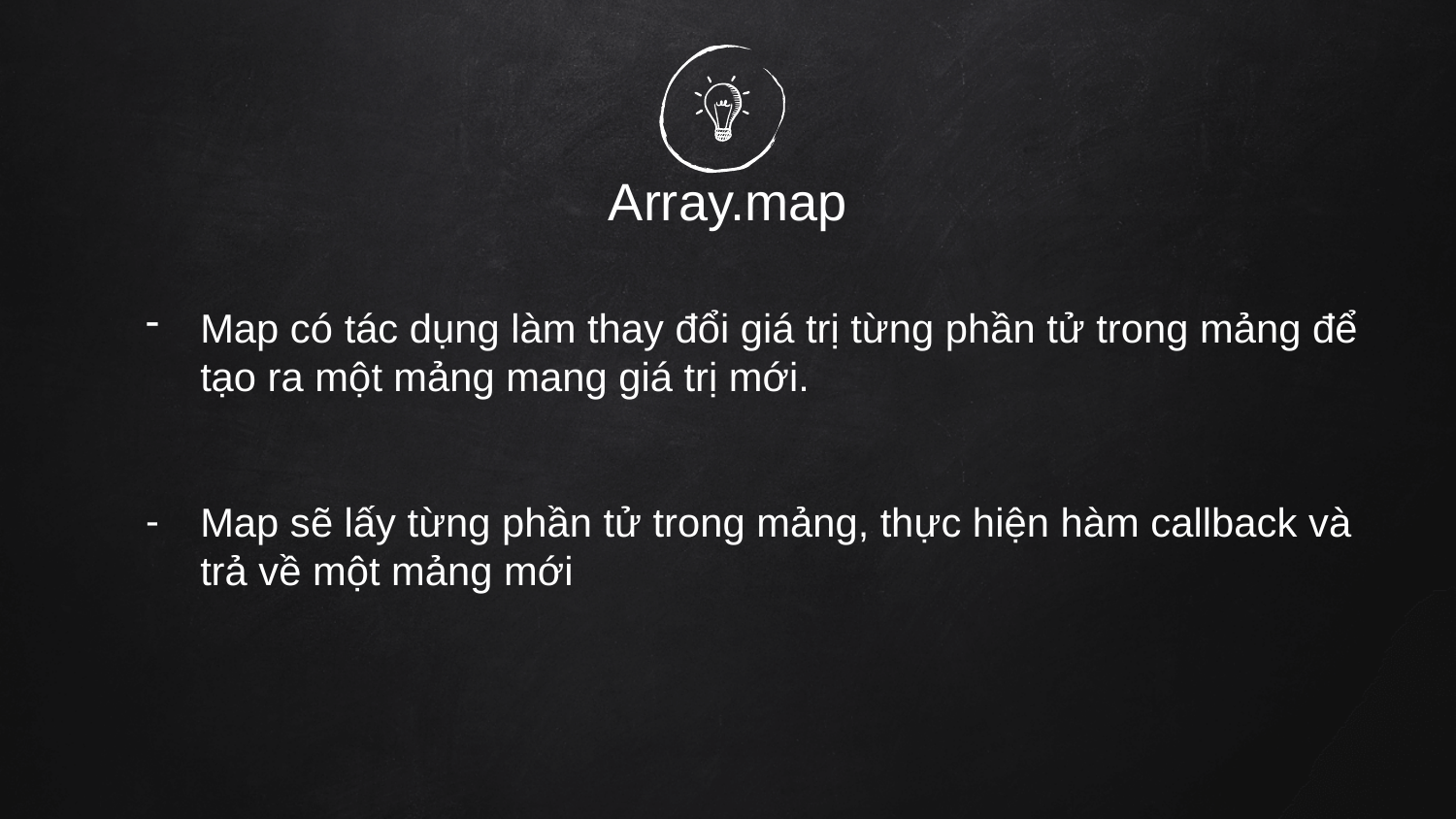

# Array.map
Map có tác dụng làm thay đổi giá trị từng phần tử trong mảng để tạo ra một mảng mang giá trị mới.

Map sẽ lấy từng phần tử trong mảng, thực hiện hàm callback và trả về một mảng mới